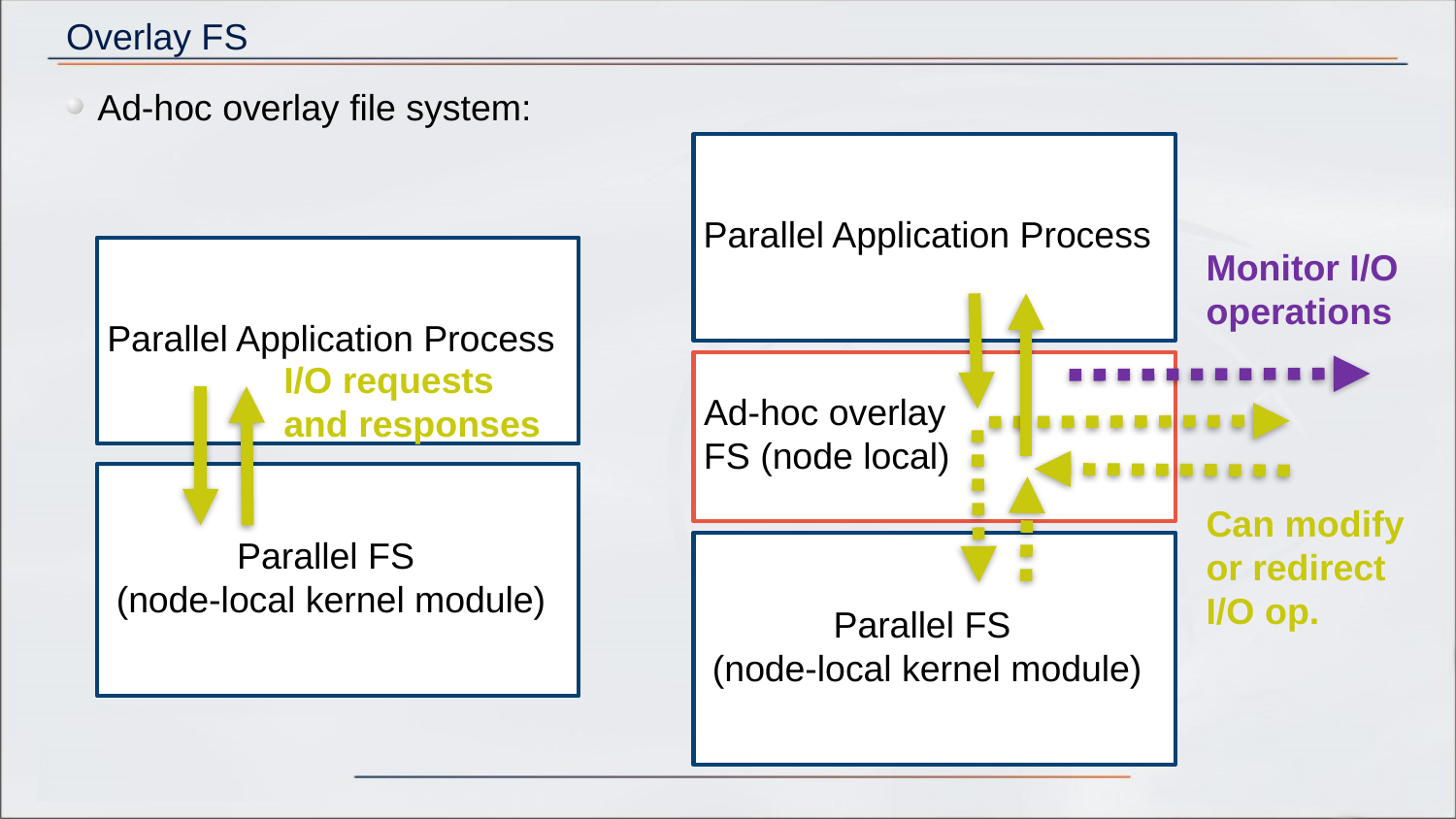

# Overlay FS
Ad-hoc overlay file system:
Parallel Application Process
Parallel Application Process
Monitor I/O
operations
I/O requests and responses
 Ad-hoc overlay
 FS (node local)
Parallel FS
(node-local kernel module)
Can modify or redirect I/O op.
Parallel FS
(node-local kernel module)